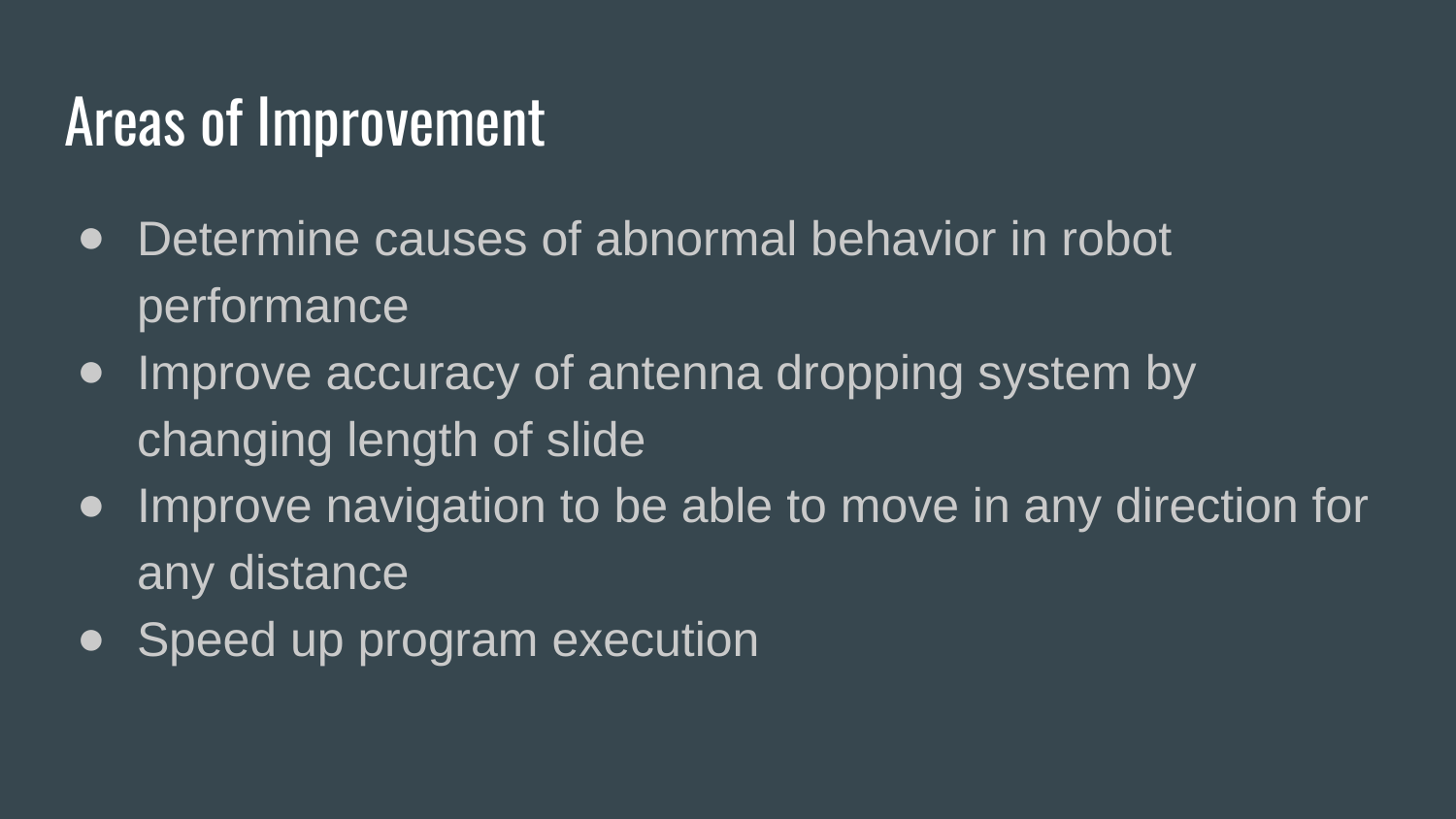

# Areas of Improvement
Determine causes of abnormal behavior in robot performance
Improve accuracy of antenna dropping system by changing length of slide
Improve navigation to be able to move in any direction for any distance
Speed up program execution